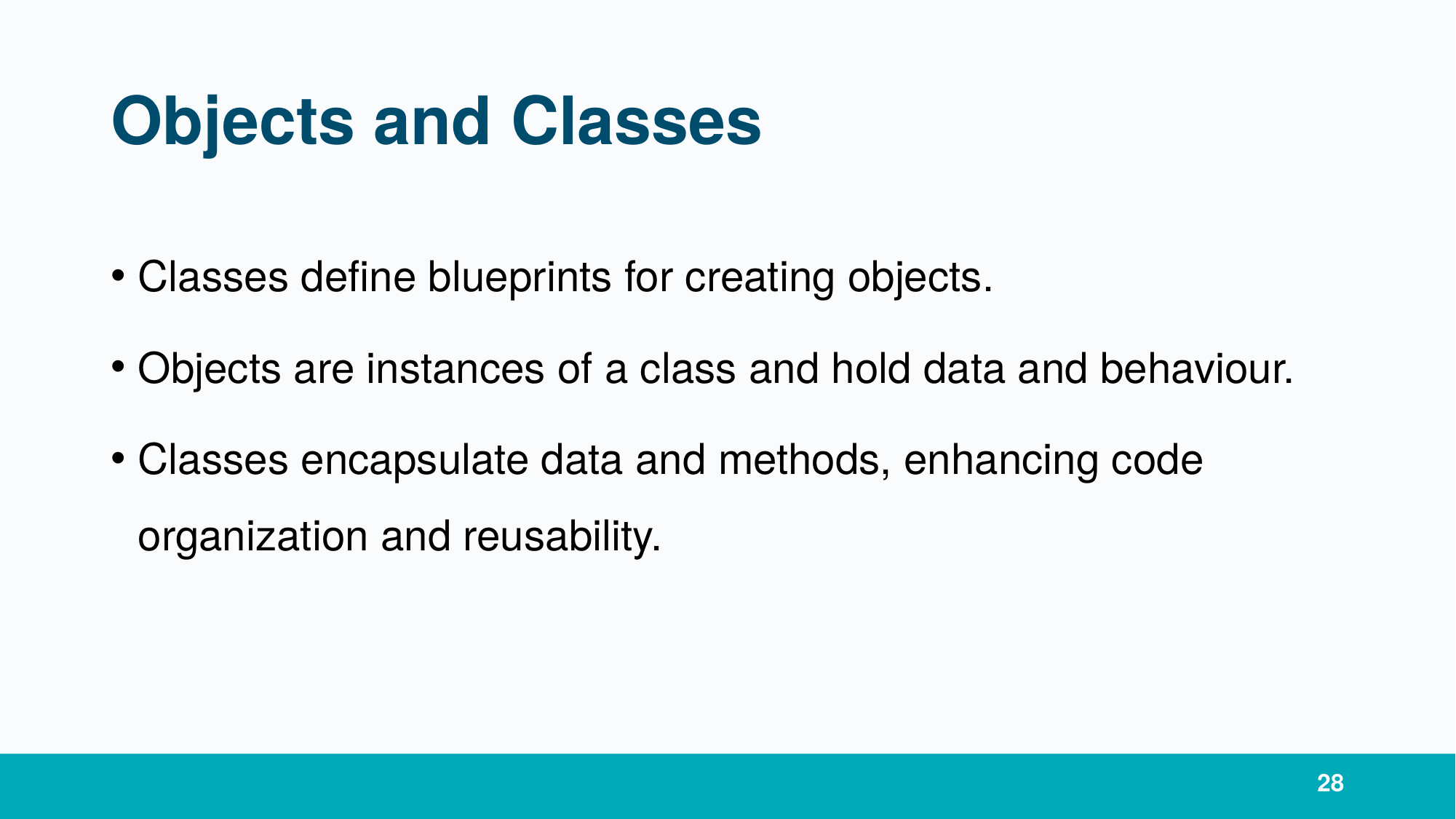

# Objects and Classes
Classes define blueprints for creating objects.
Objects are instances of a class and hold data and behaviour.
Classes encapsulate data and methods, enhancing code organization and reusability.
28